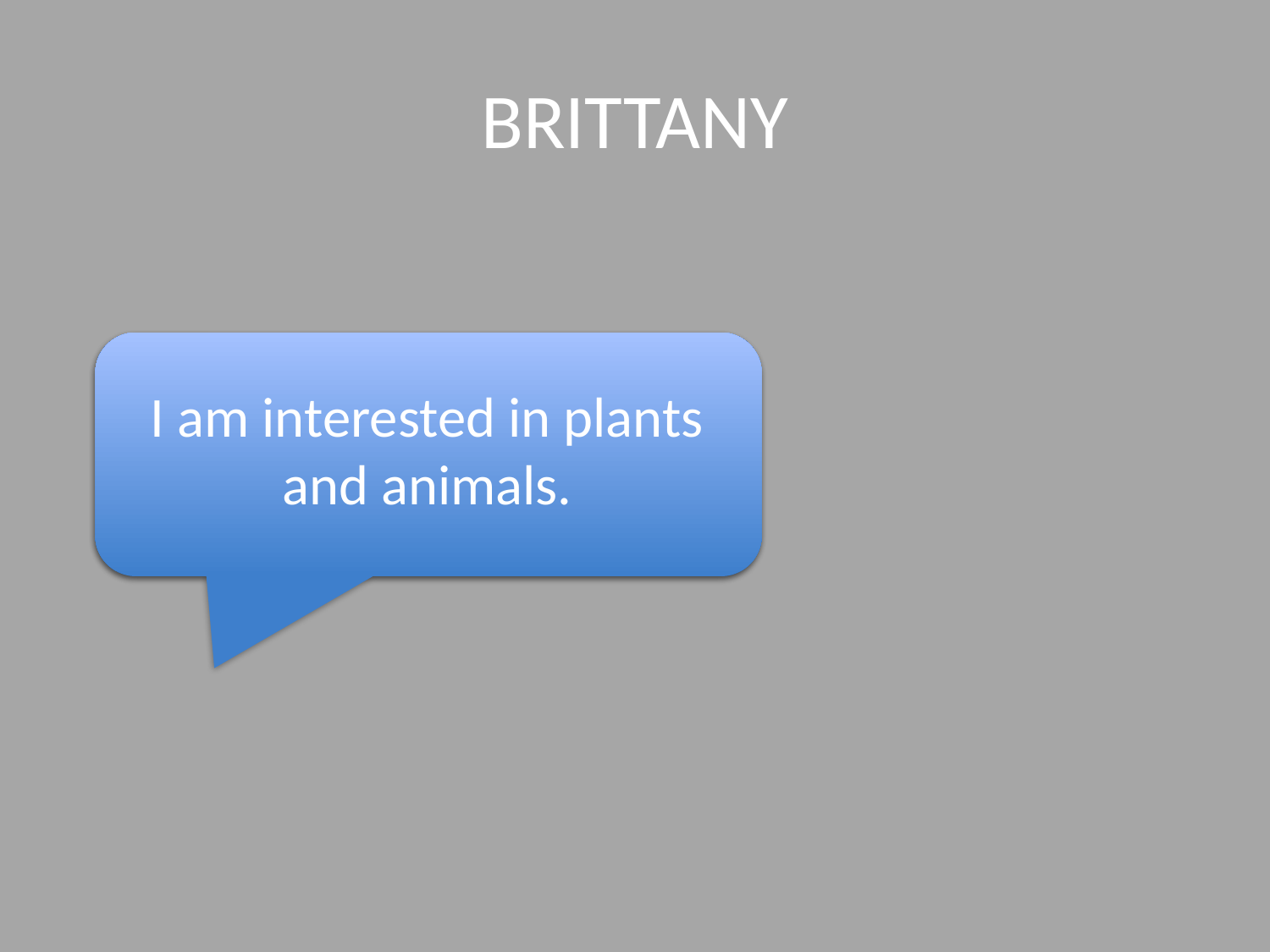

BRITTANY
I am interested in plants and animals.

I am interested in plants and animals.